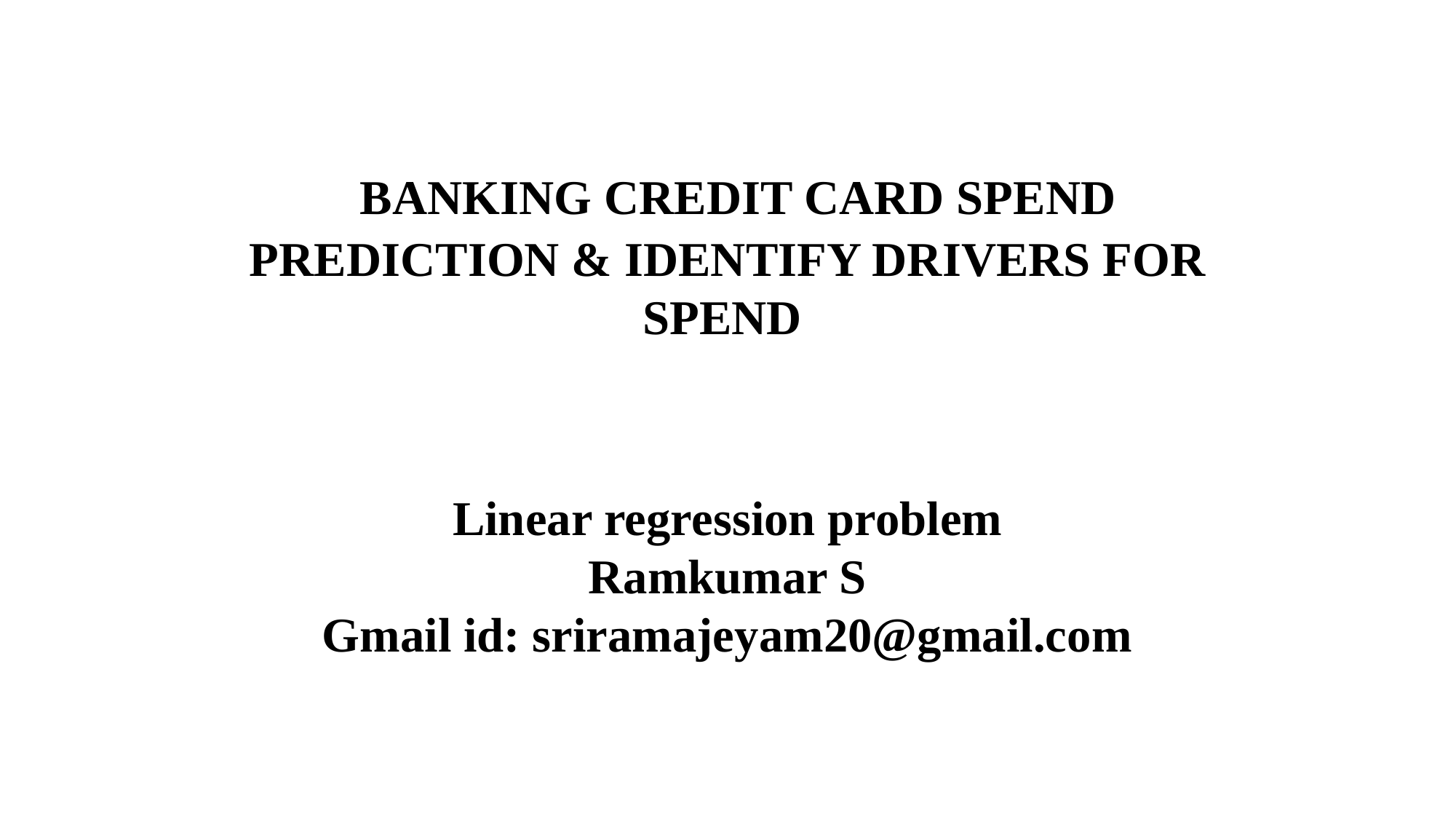

BANKING CREDIT CARD SPEND PREDICTION & IDENTIFY DRIVERS FOR SPEND

Linear regression problem
Ramkumar S
Gmail id: sriramajeyam20@gmail.com